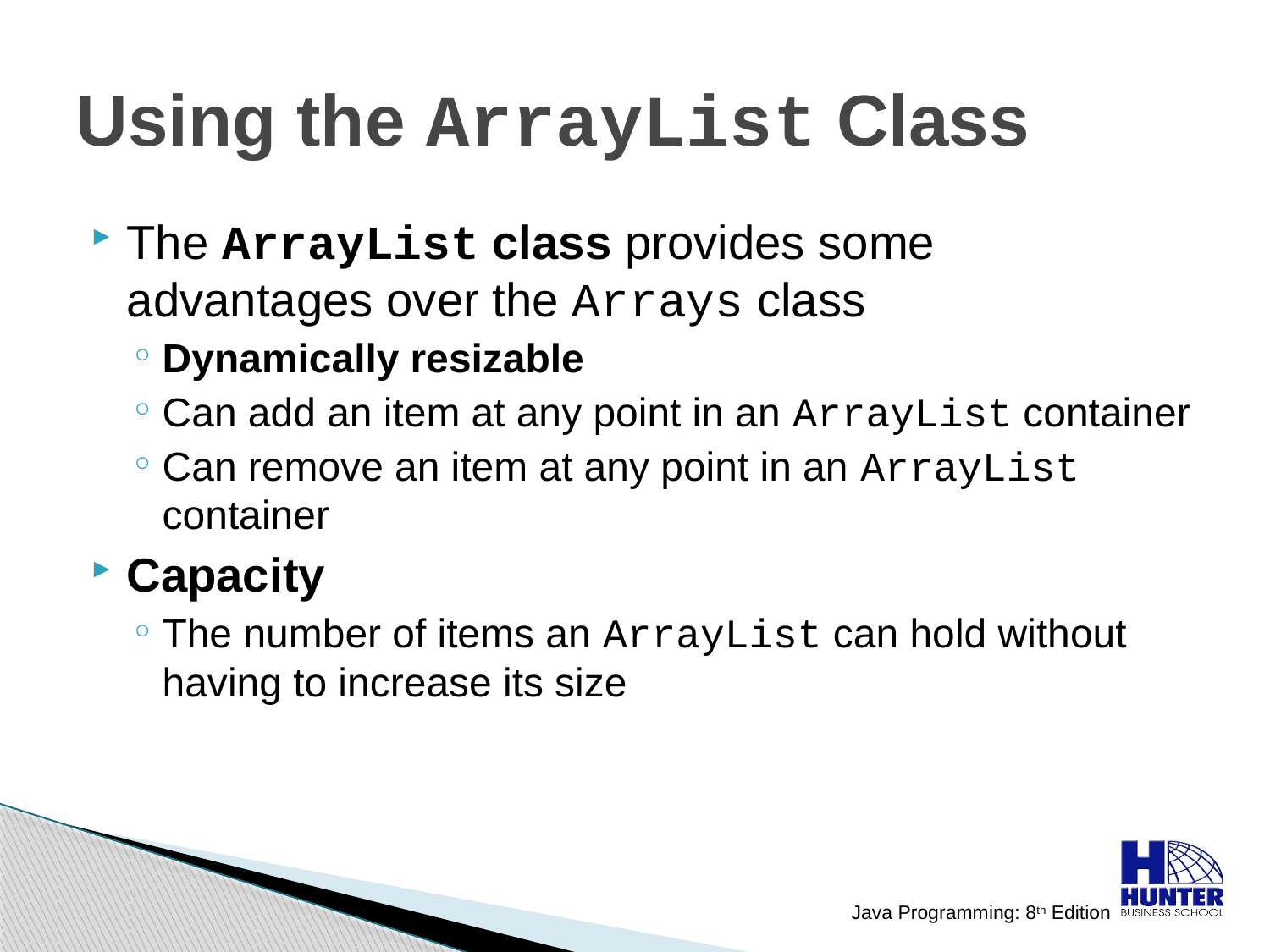

# Using the ArrayList Class
The ArrayList class provides some advantages over the Arrays class
Dynamically resizable
Can add an item at any point in an ArrayList container
Can remove an item at any point in an ArrayList container
Capacity
The number of items an ArrayList can hold without having to increase its size